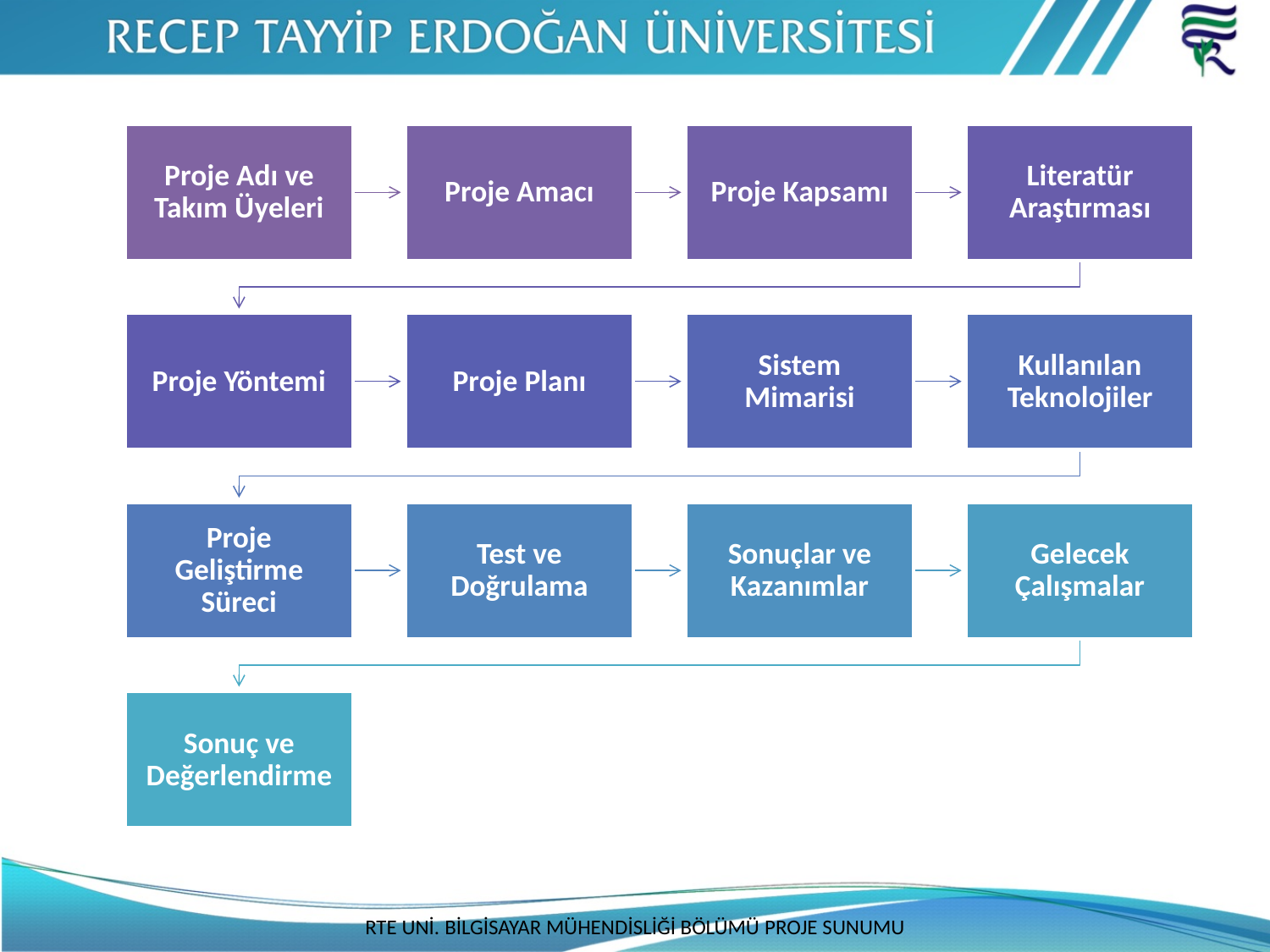

Proje Adı ve Takım Üyeleri

Proje Amacı

Proje Kapsamı

Literatür Araştırması

Proje Yöntemi

Proje Planı

Sistem Mimarisi

Kullanılan Teknolojiler

Proje Geliştirme Süreci

Test ve Doğrulama

Sonuçlar ve Kazanımlar

Gelecek Çalışmalar
Sonuç ve Değerlendirme
RTE UNİ. BİLGİSAYAR MÜHENDİSLİĞİ BÖLÜMÜ PROJE SUNUMU